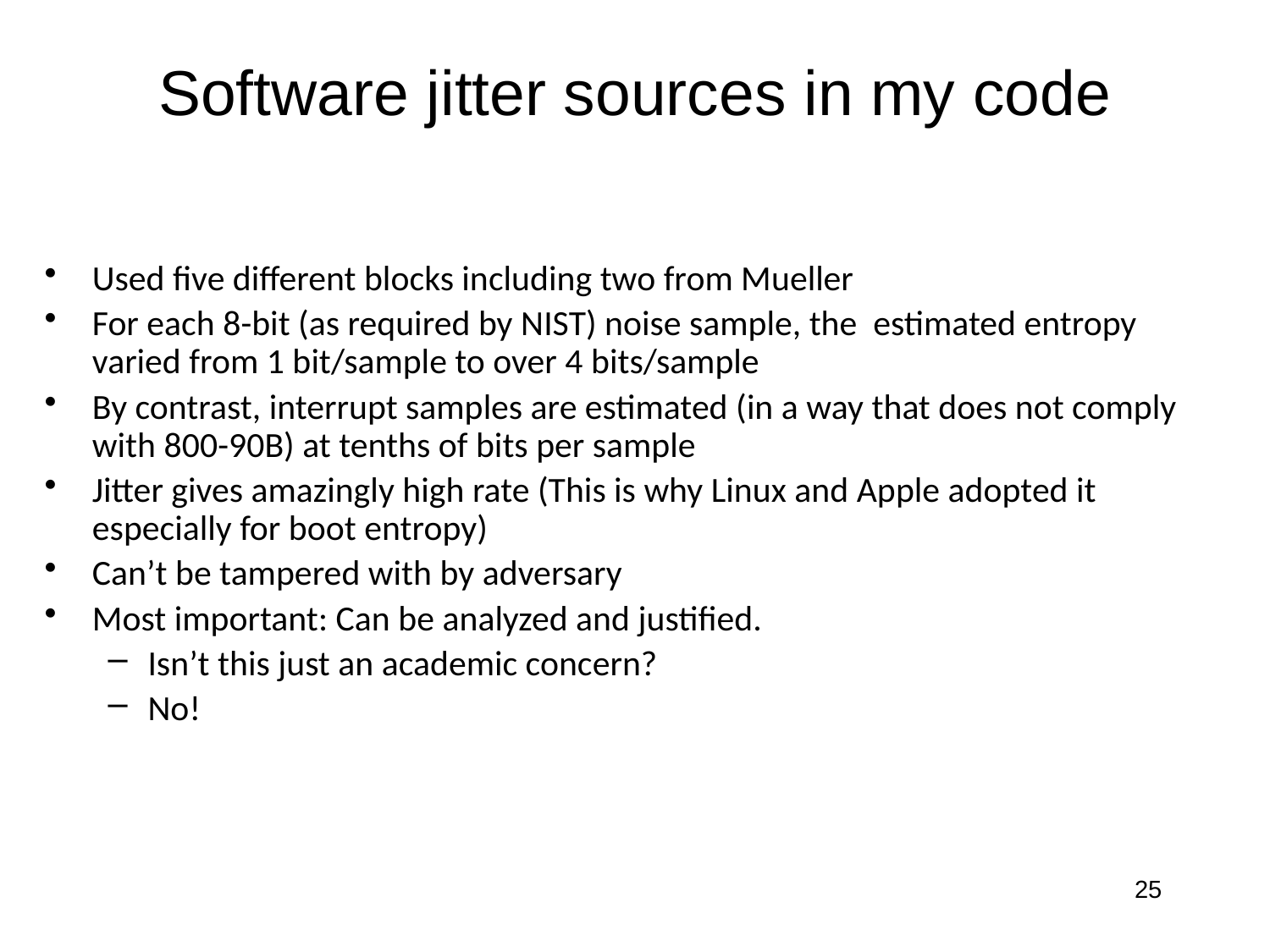

# Software jitter sources in my code
Used five different blocks including two from Mueller
For each 8-bit (as required by NIST) noise sample, the  estimated entropy varied from 1 bit/sample to over 4 bits/sample
By contrast, interrupt samples are estimated (in a way that does not comply with 800-90B) at tenths of bits per sample
Jitter gives amazingly high rate (This is why Linux and Apple adopted it especially for boot entropy)
Can’t be tampered with by adversary
Most important: Can be analyzed and justified.
Isn’t this just an academic concern?
No!
25